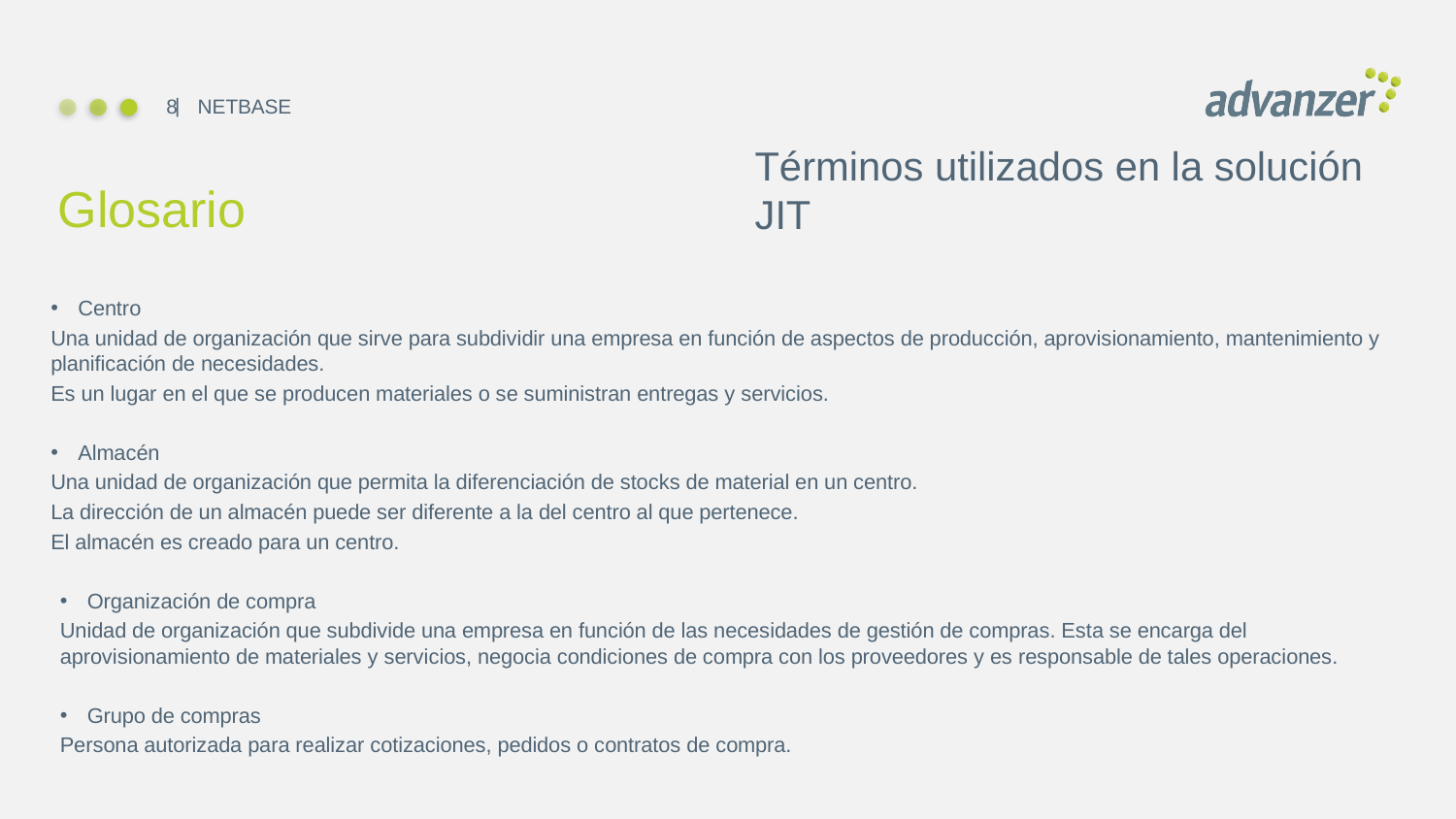

8
NETBASE
# Glosario
Términos utilizados en la solución JIT
Centro
Una unidad de organización que sirve para subdividir una empresa en función de aspectos de producción, aprovisionamiento, mantenimiento y planificación de necesidades.
Es un lugar en el que se producen materiales o se suministran entregas y servicios.

Almacén
Una unidad de organización que permita la diferenciación de stocks de material en un centro.
La dirección de un almacén puede ser diferente a la del centro al que pertenece.
El almacén es creado para un centro.

Organización de compra
Unidad de organización que subdivide una empresa en función de las necesidades de gestión de compras. Esta se encarga del aprovisionamiento de materiales y servicios, negocia condiciones de compra con los proveedores y es responsable de tales operaciones.

Grupo de compras
Persona autorizada para realizar cotizaciones, pedidos o contratos de compra.